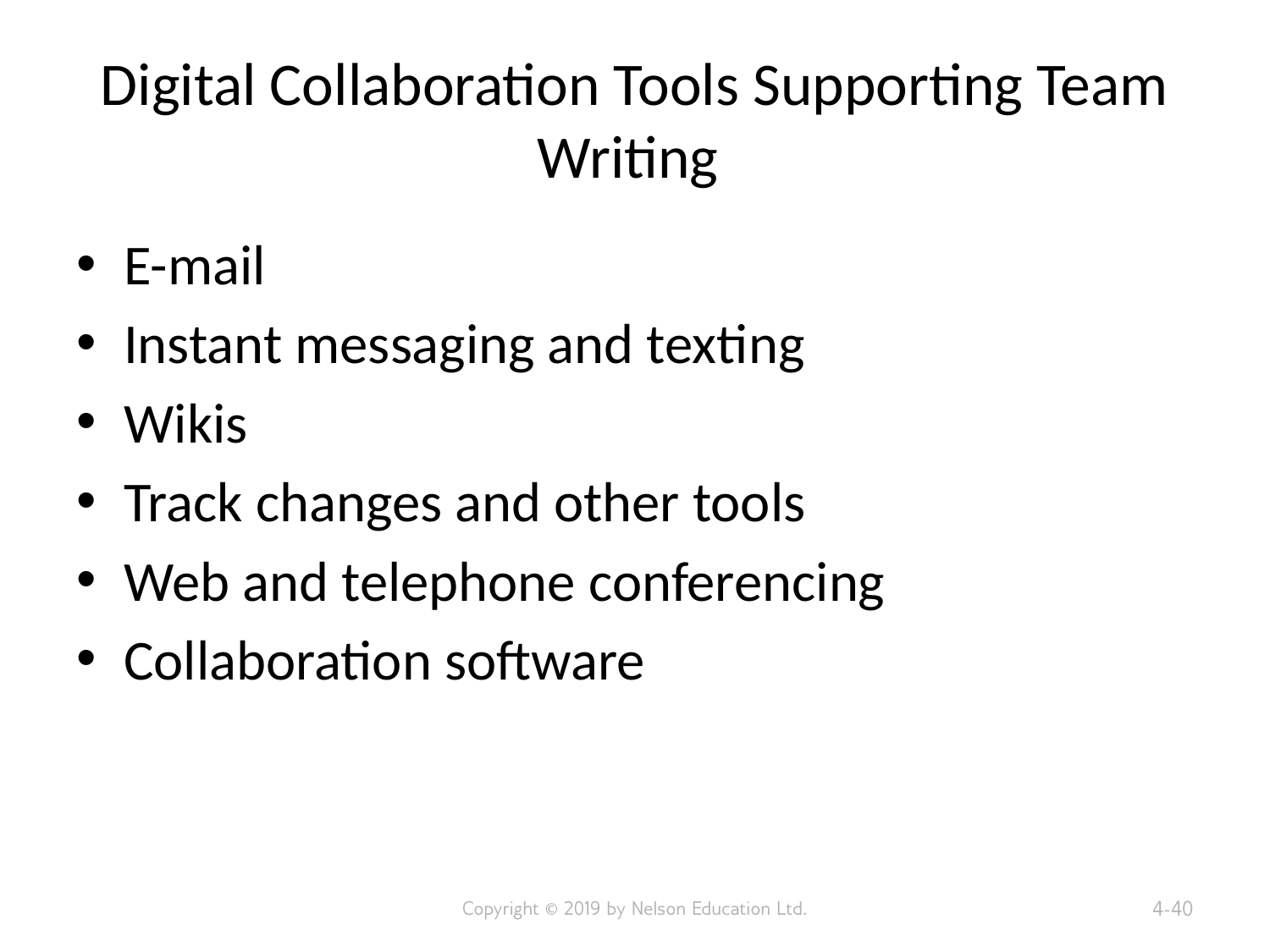

# Digital Collaboration Tools Supporting Team Writing
E-mail
Instant messaging and texting
Wikis
Track changes and other tools
Web and telephone conferencing
Collaboration software
Copyright © 2019 by Nelson Education Ltd.
4-40